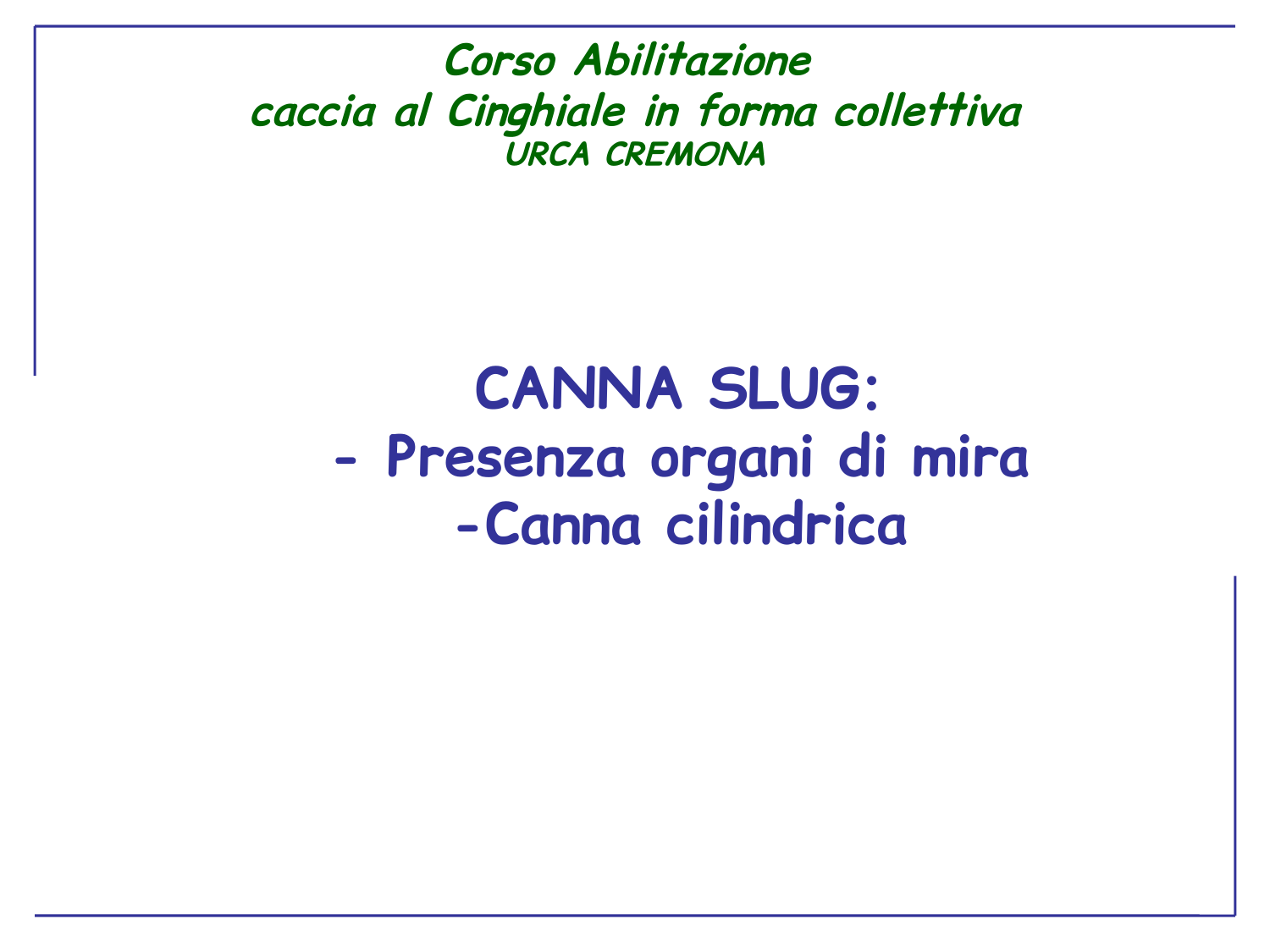

# CANNA SLUG: - Presenza organi di mira -Canna cilindrica